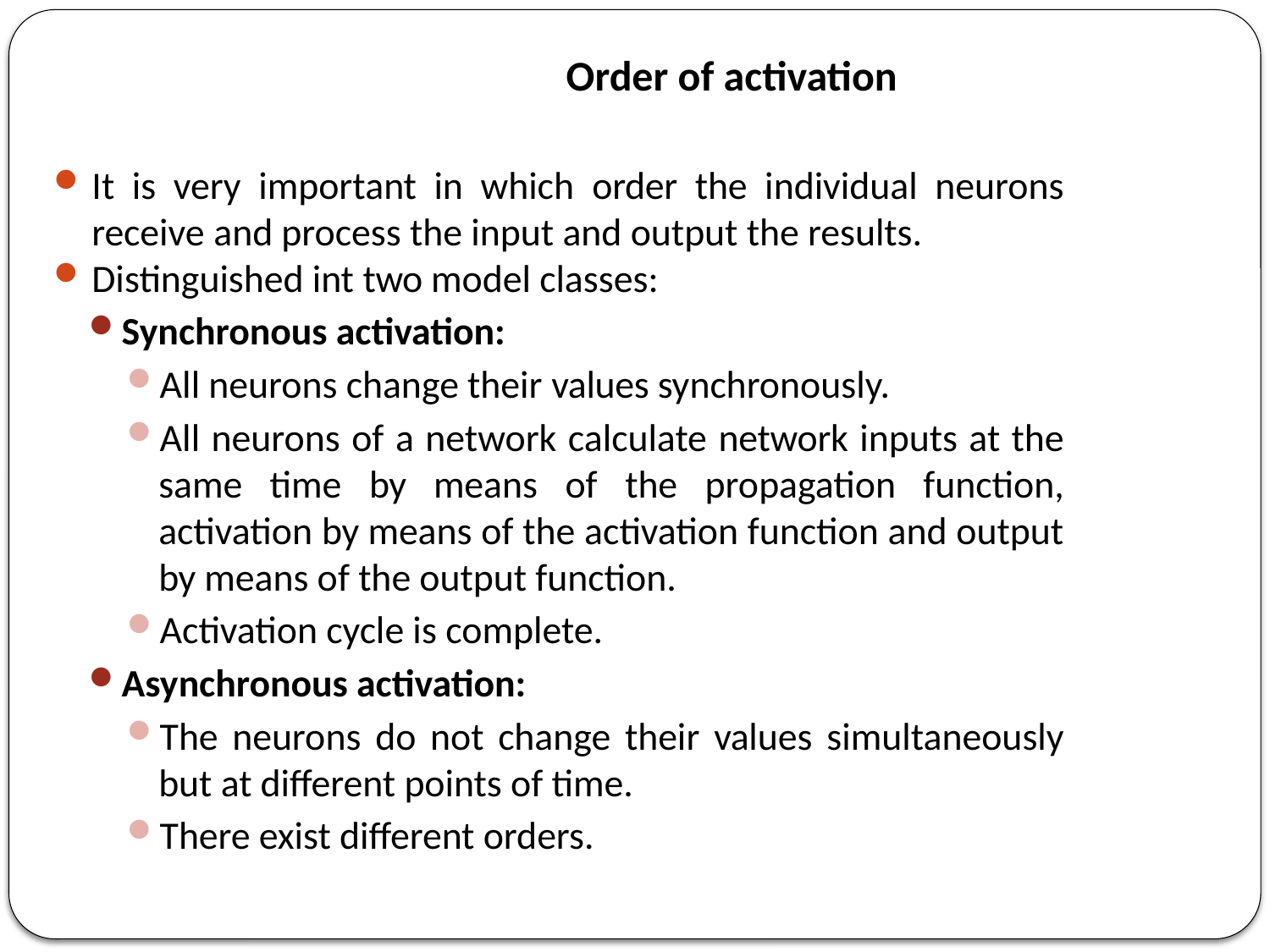

Order of activation

It is very important in which order the individual neurons receive and process the input and output the results.
Distinguished int two model classes:
Synchronous activation:
All neurons change their values synchronously.
All neurons of a network calculate network inputs at the same time by means of the propagation function, activation by means of the activation function and output by means of the output function.
Activation cycle is complete.
Asynchronous activation:
The neurons do not change their values simultaneously but at different points of time.
There exist different orders.